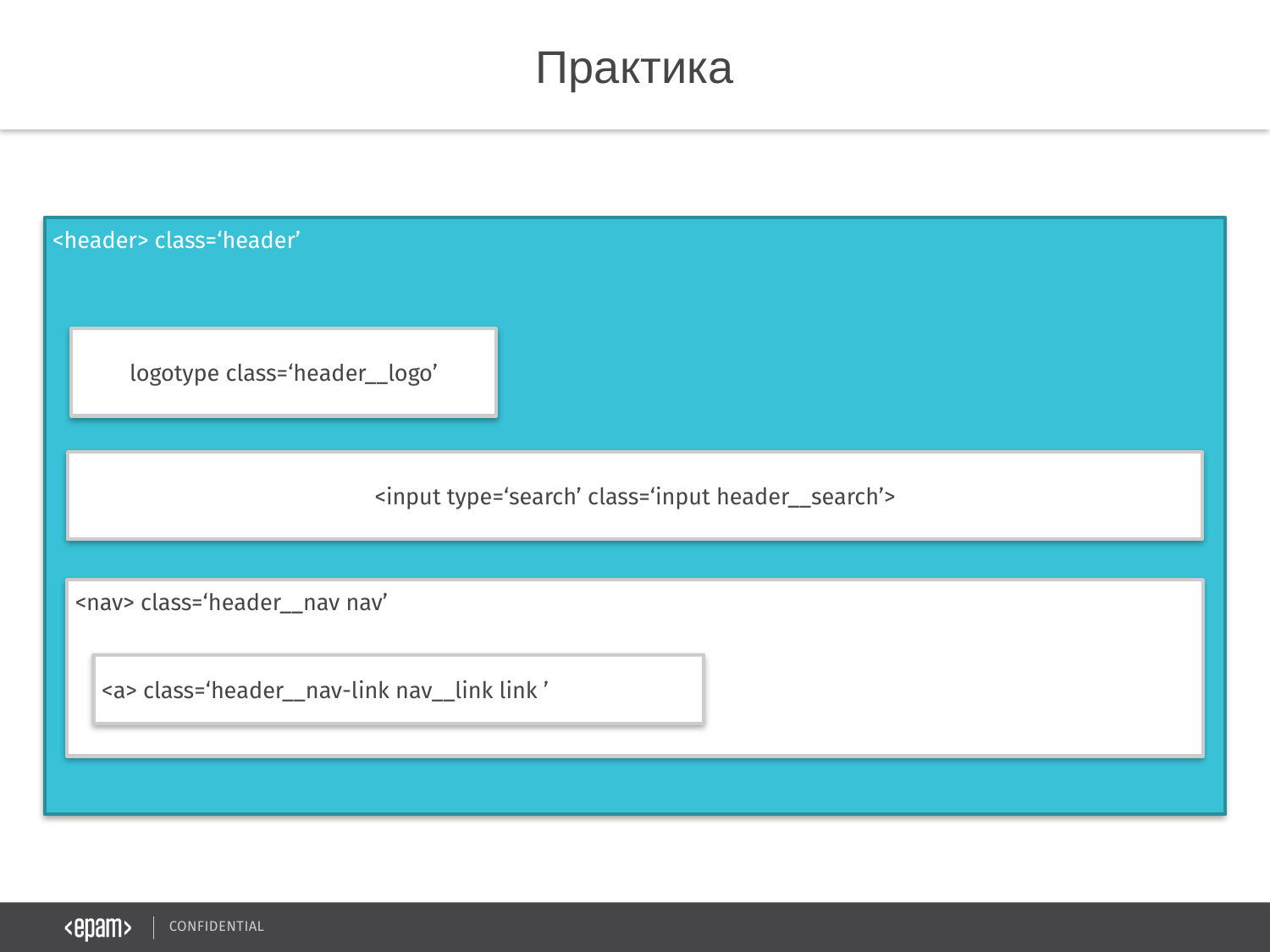

Практика

<header> class=‘header’

logotype class=‘header__logo’

<input type=‘search’ class=‘input header__search’>

<nav> class=‘header__nav nav’

<a> class=‘header__nav-link nav__link link ’
26